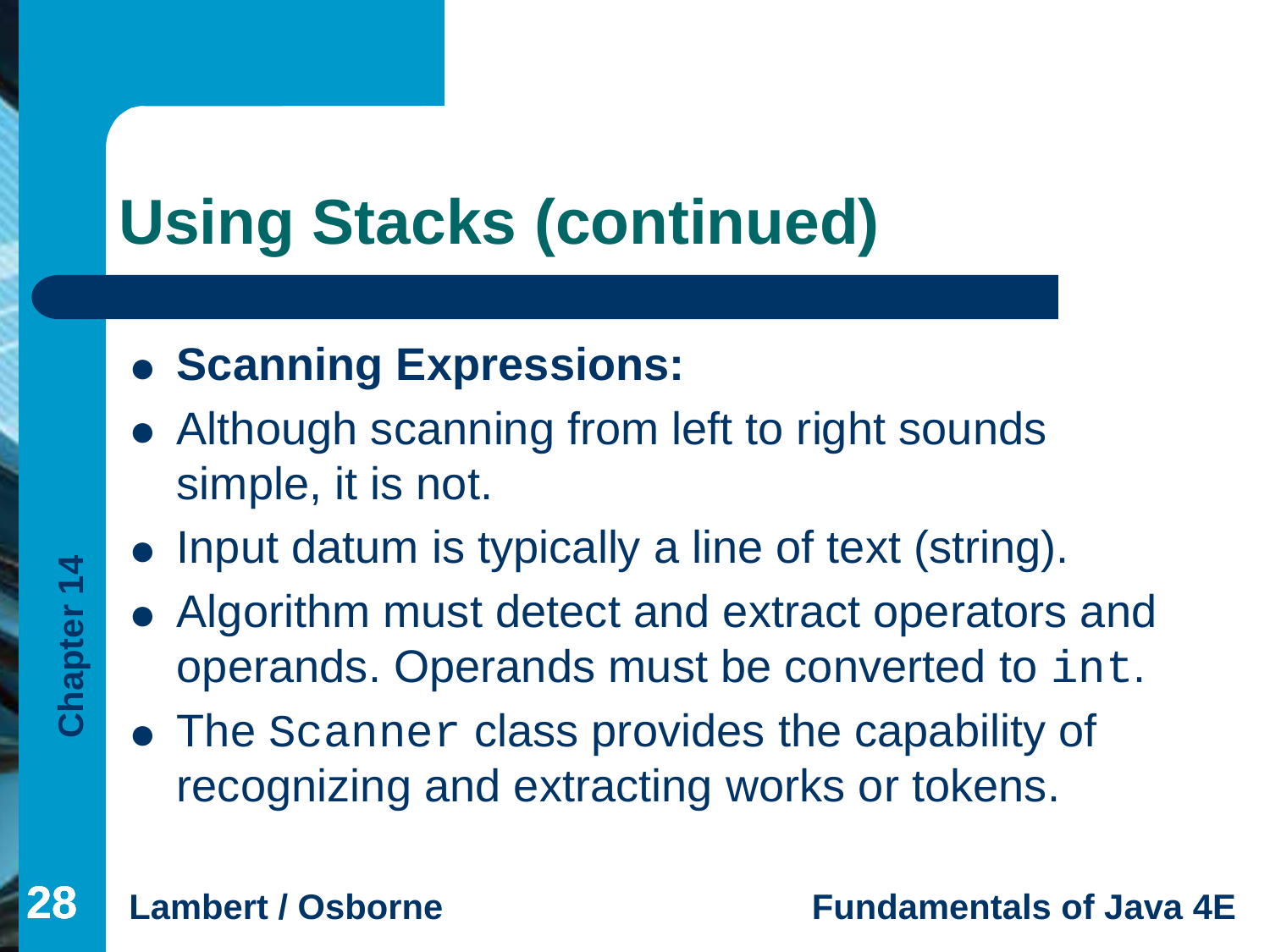

# Using Stacks (continued)
Scanning Expressions:
Although scanning from left to right sounds simple, it is not.
Input datum is typically a line of text (string).
Algorithm must detect and extract operators and operands. Operands must be converted to int.
The Scanner class provides the capability of recognizing and extracting works or tokens.
28
28
28